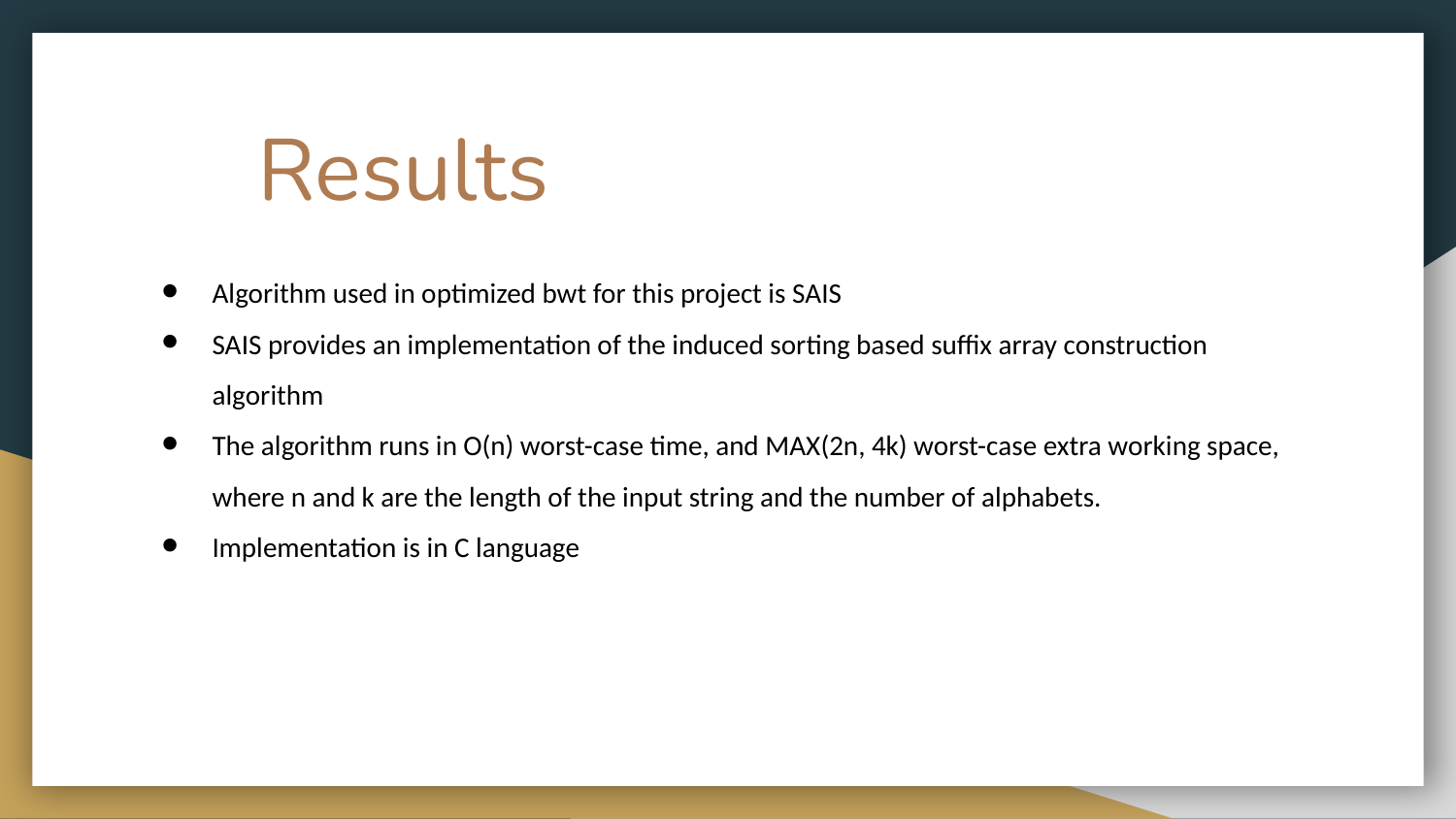

# Results
Algorithm used in optimized bwt for this project is SAIS
SAIS provides an implementation of the induced sorting based suffix array construction algorithm
The algorithm runs in O(n) worst-case time, and MAX(2n, 4k) worst-case extra working space, where n and k are the length of the input string and the number of alphabets.
Implementation is in C language